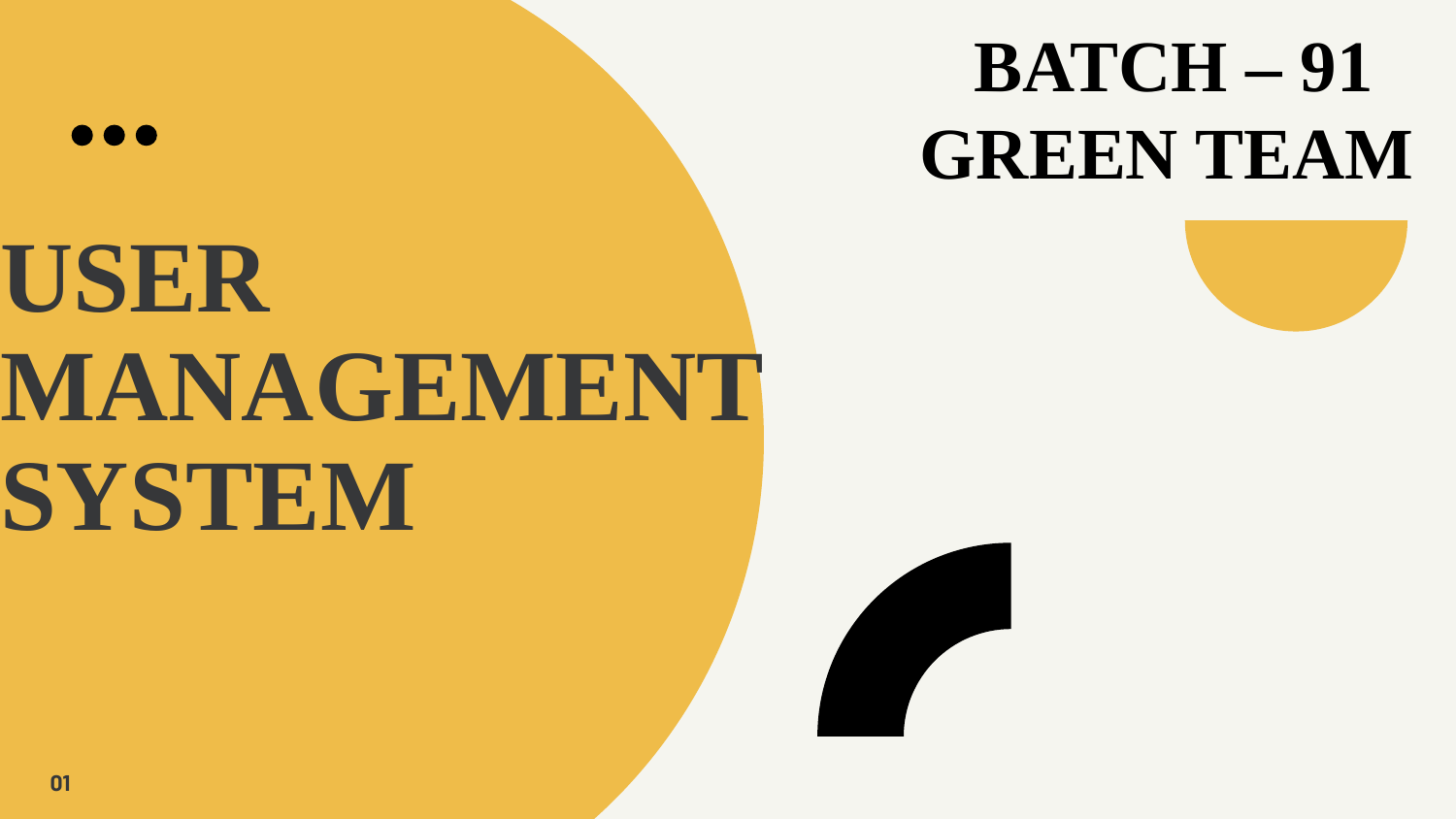

BATCH – 91
GREEN TEAM
USER
MANAGEMENT SYSTEM

01